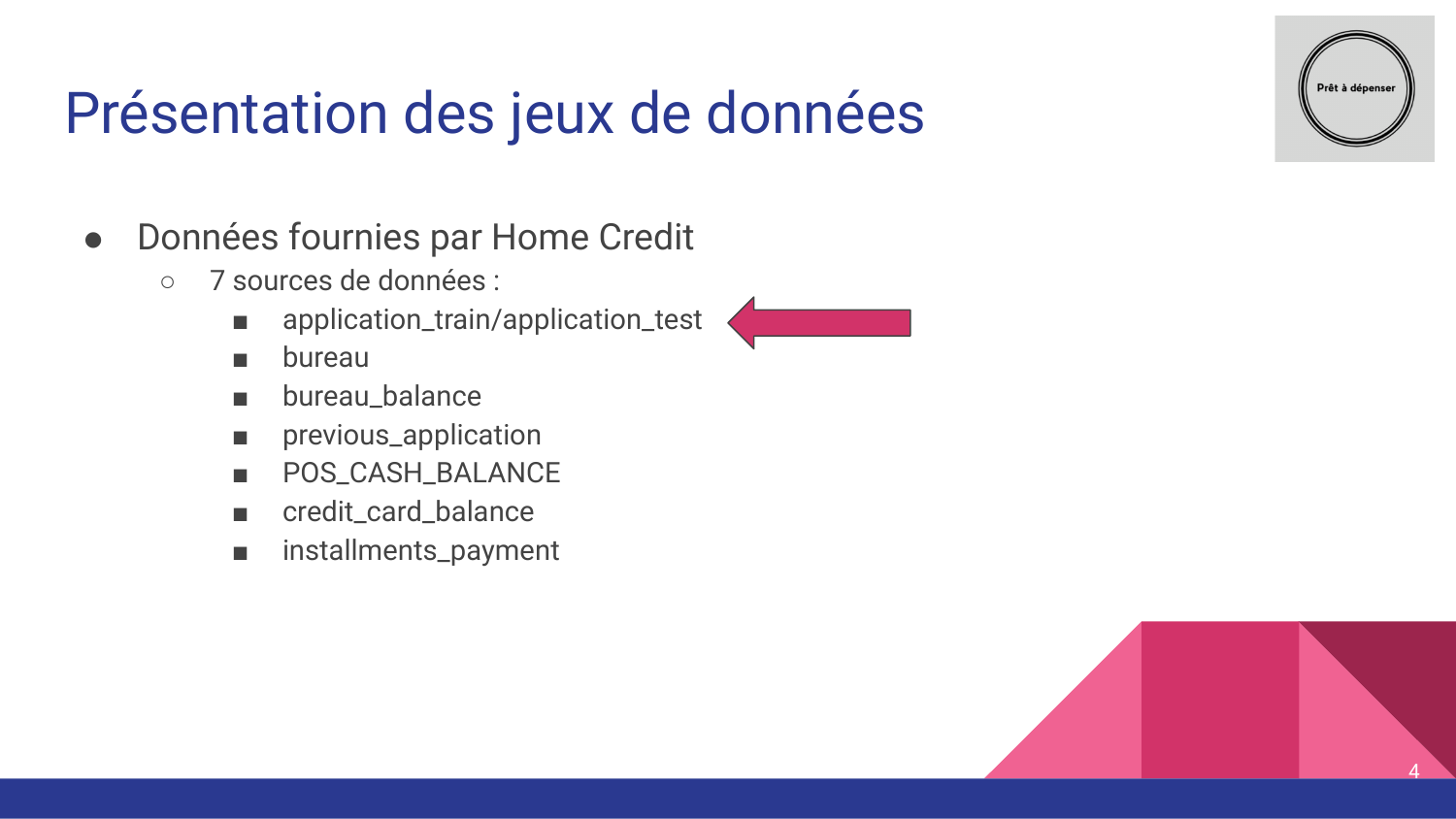

# Présentation des jeux de données
Données fournies par Home Credit
7 sources de données :
application_train/application_test
bureau
bureau_balance
previous_application
POS_CASH_BALANCE
credit_card_balance
installments_payment

4